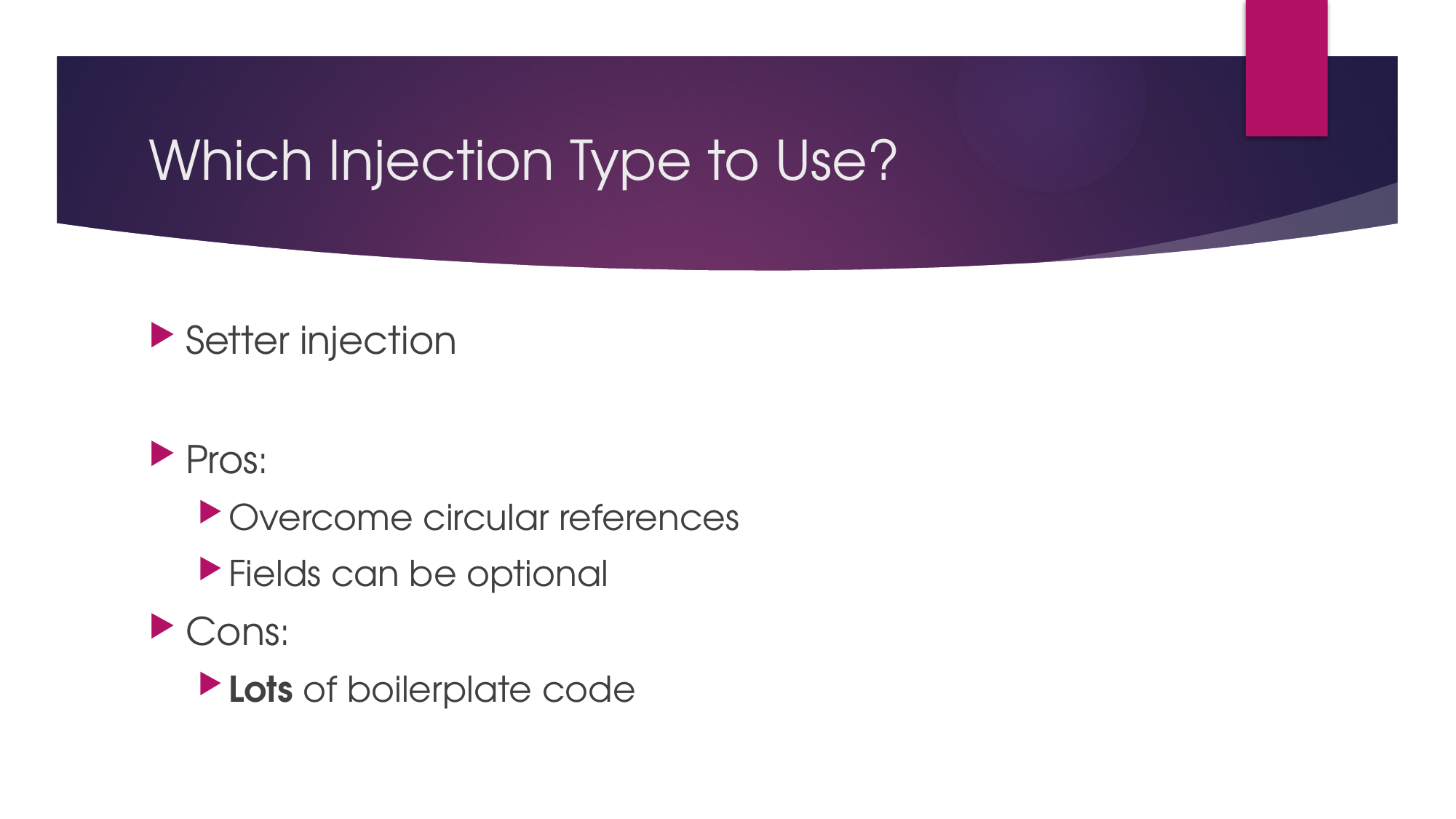

# Which Injection Type to Use?
Setter injection

Pros:
Overcome circular references
Fields can be optional
Cons:
Lots of boilerplate code